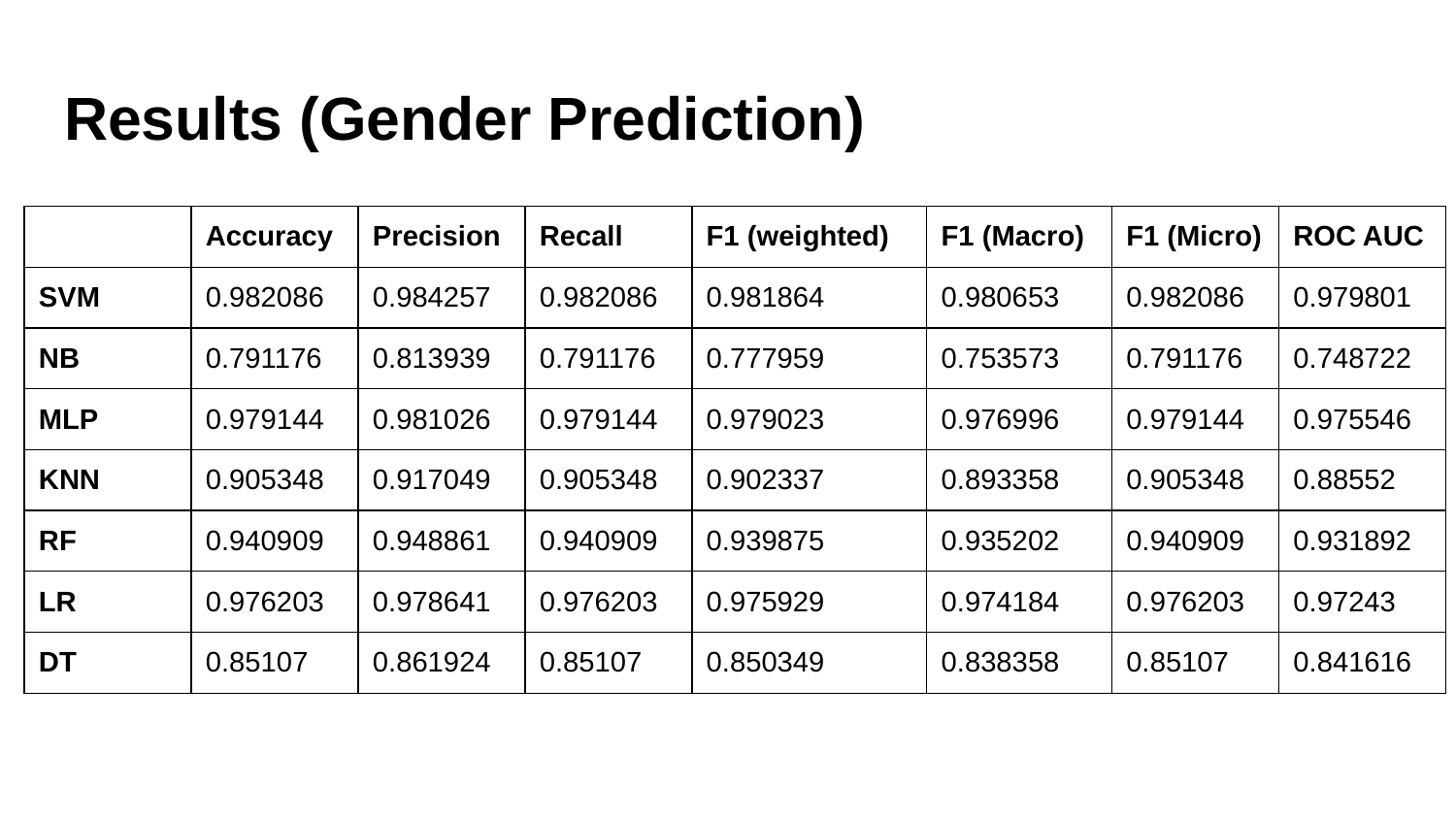

# Results (Gender Prediction)
|  | Accuracy | Precision | Recall | F1 (weighted) | F1 (Macro) | F1 (Micro) | ROC AUC |
| --- | --- | --- | --- | --- | --- | --- | --- |
| SVM | 0.982086 | 0.984257 | 0.982086 | 0.981864 | 0.980653 | 0.982086 | 0.979801 |
| NB | 0.791176 | 0.813939 | 0.791176 | 0.777959 | 0.753573 | 0.791176 | 0.748722 |
| MLP | 0.979144 | 0.981026 | 0.979144 | 0.979023 | 0.976996 | 0.979144 | 0.975546 |
| KNN | 0.905348 | 0.917049 | 0.905348 | 0.902337 | 0.893358 | 0.905348 | 0.88552 |
| RF | 0.940909 | 0.948861 | 0.940909 | 0.939875 | 0.935202 | 0.940909 | 0.931892 |
| LR | 0.976203 | 0.978641 | 0.976203 | 0.975929 | 0.974184 | 0.976203 | 0.97243 |
| DT | 0.85107 | 0.861924 | 0.85107 | 0.850349 | 0.838358 | 0.85107 | 0.841616 |